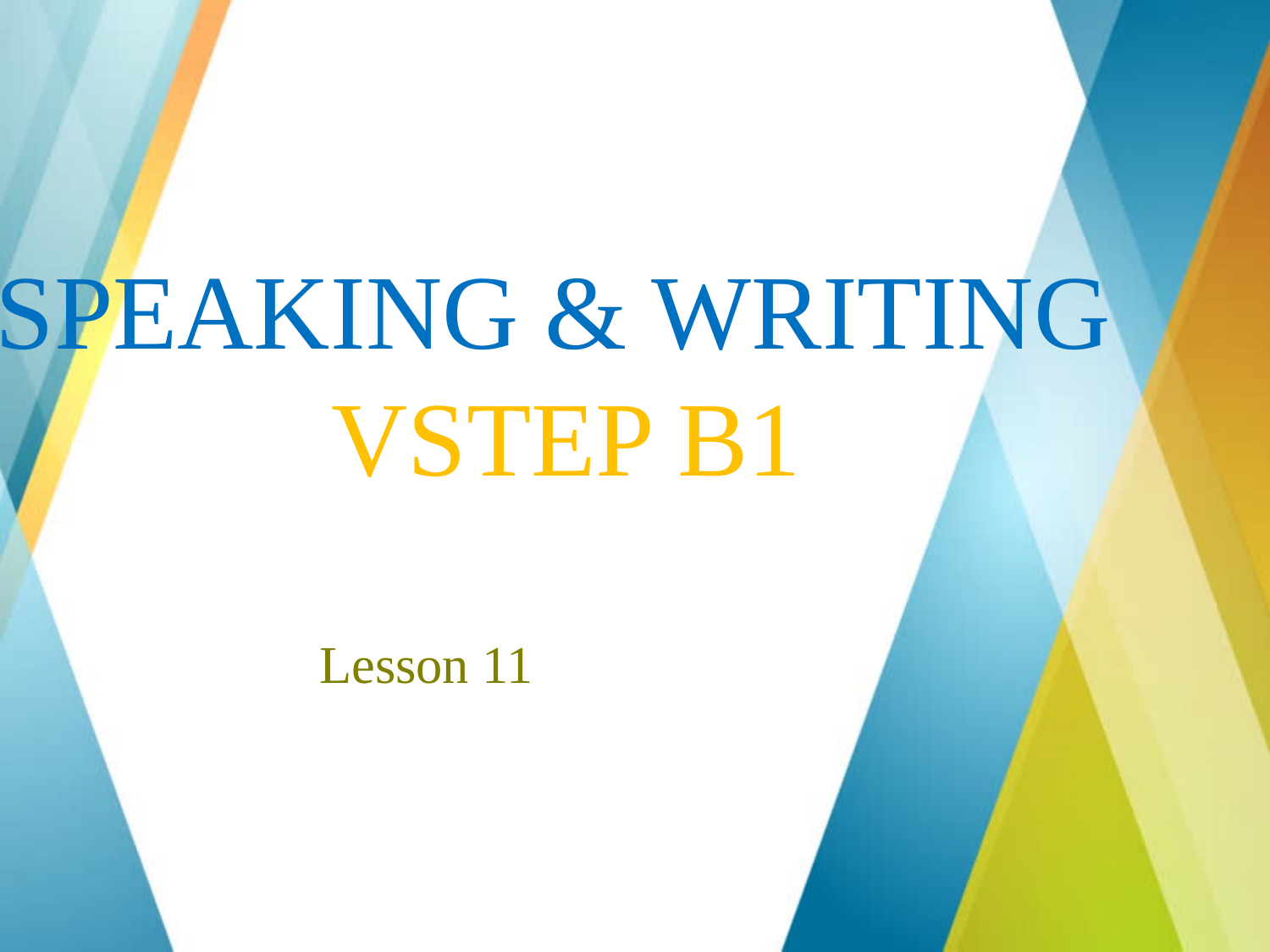

# SPEAKING & WRITING VSTEP B1
Lesson 11